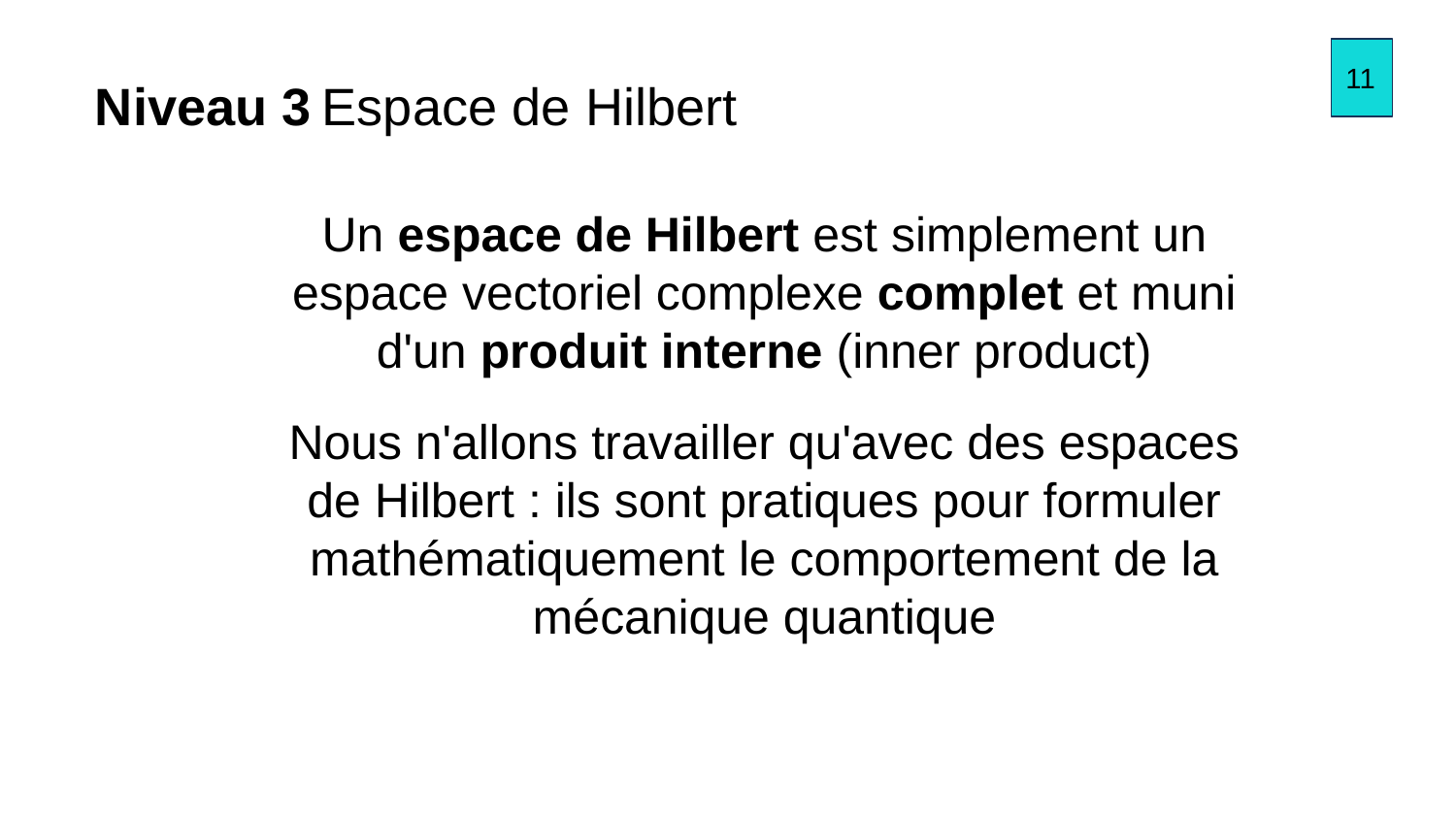

11
# Niveau 3
Espace de Hilbert
Un espace de Hilbert est simplement un espace vectoriel complexe complet et muni d'un produit interne (inner product)
Nous n'allons travailler qu'avec des espaces de Hilbert : ils sont pratiques pour formuler mathématiquement le comportement de la mécanique quantique